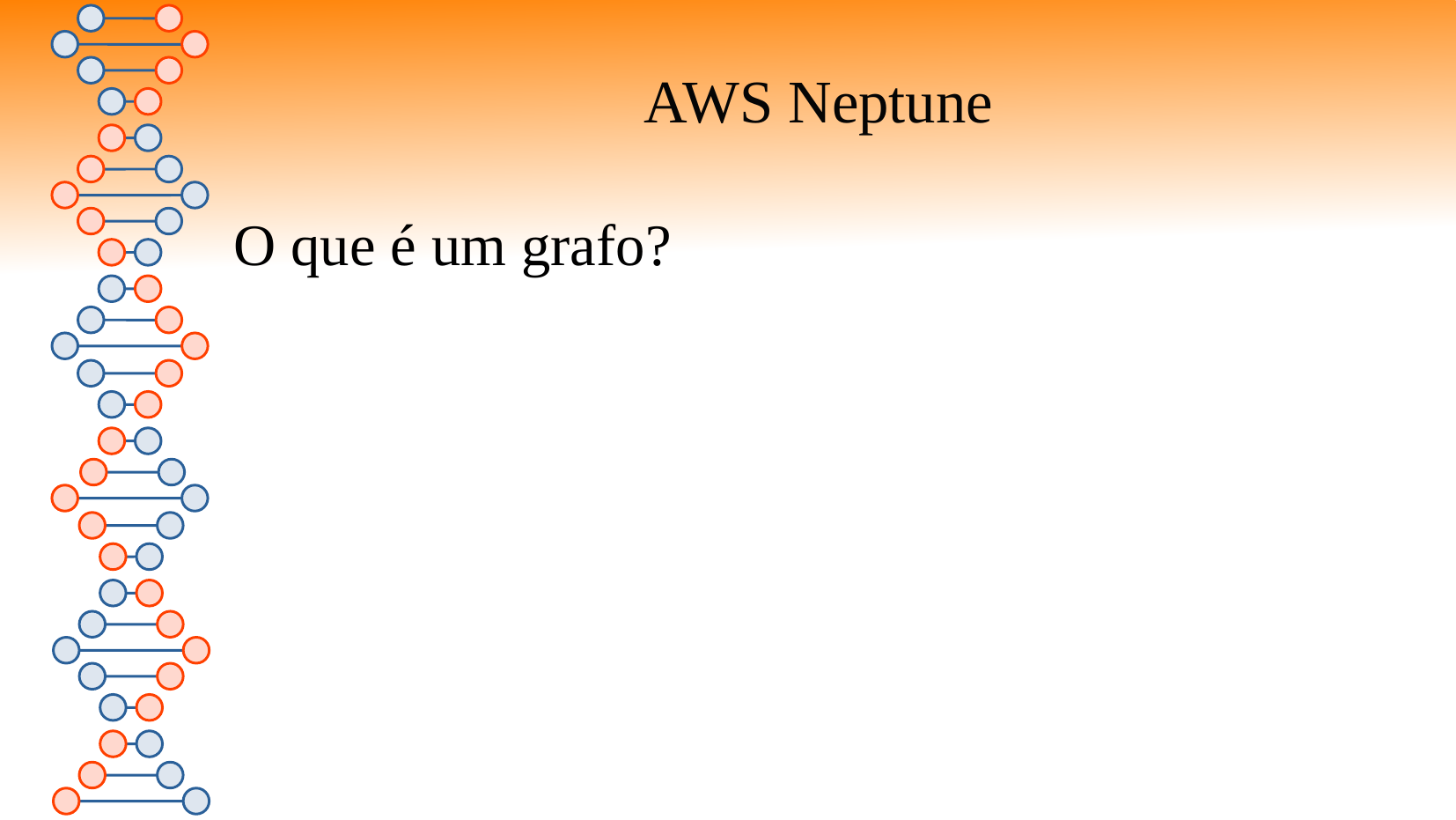

AWS Neptune
O que é um grafo?